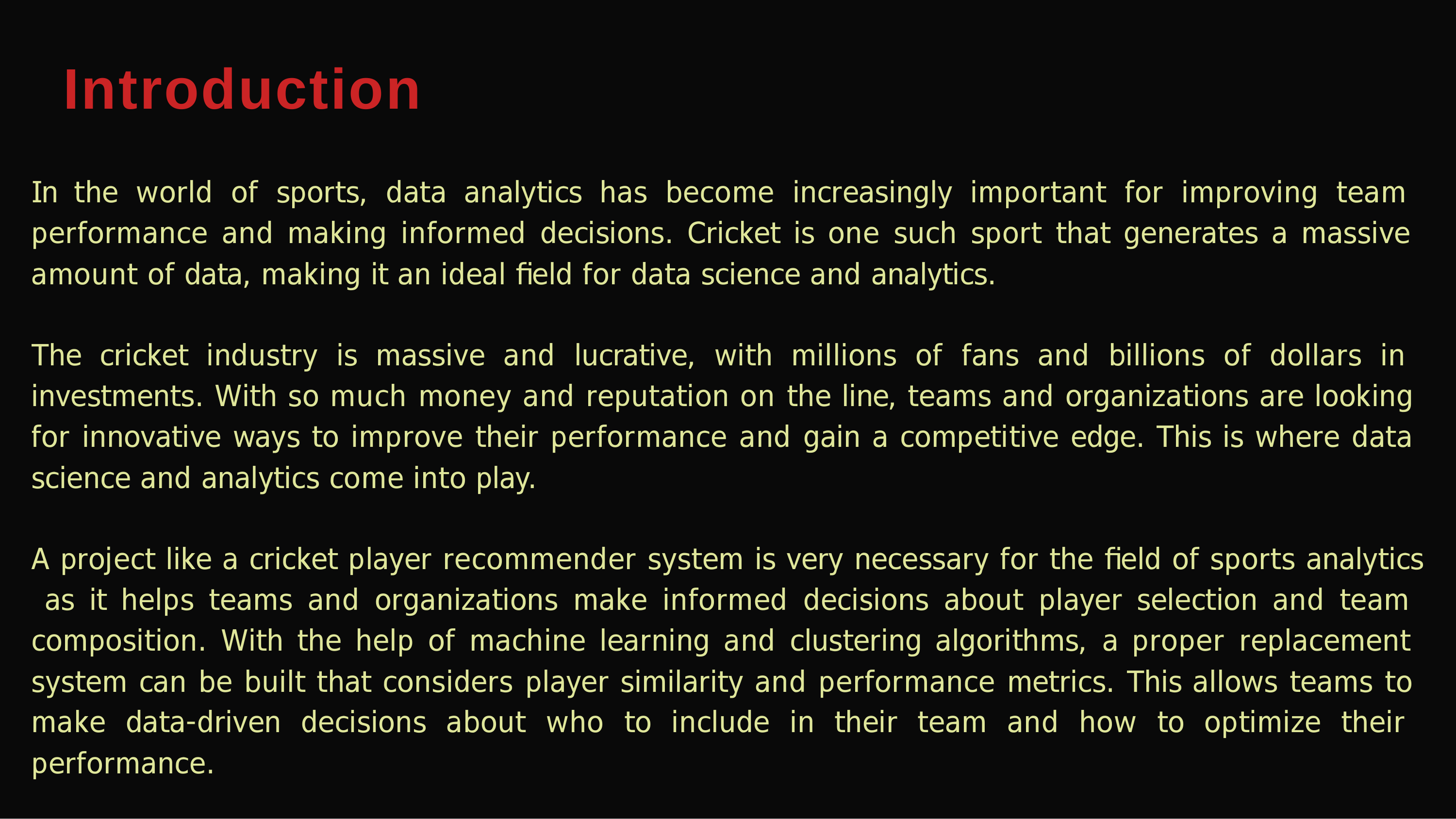

# Introduction
In the world of sports, data analytics has become increasingly important for improving team  performance and making informed decisions. Cricket is one such sport that generates a massive  amount of data, making it an ideal field for data science and analytics.

The cricket industry is massive and lucrative, with millions of fans and billions of dollars in  investments. With so much money and reputation on the line, teams and organizations are looking  for innovative ways to improve their performance and gain a competitive edge. This is where data  science and analytics come into play.

A project like a cricket player recommender system is very necessary for the field of sports analytics  as it helps teams and organizations make informed decisions about player selection and team  composition. With the help of machine learning and clustering algorithms, a proper replacement  system can be built that considers player similarity and performance metrics. This allows teams to  make data-driven decisions about who to include in their team and how to optimize their  performance.